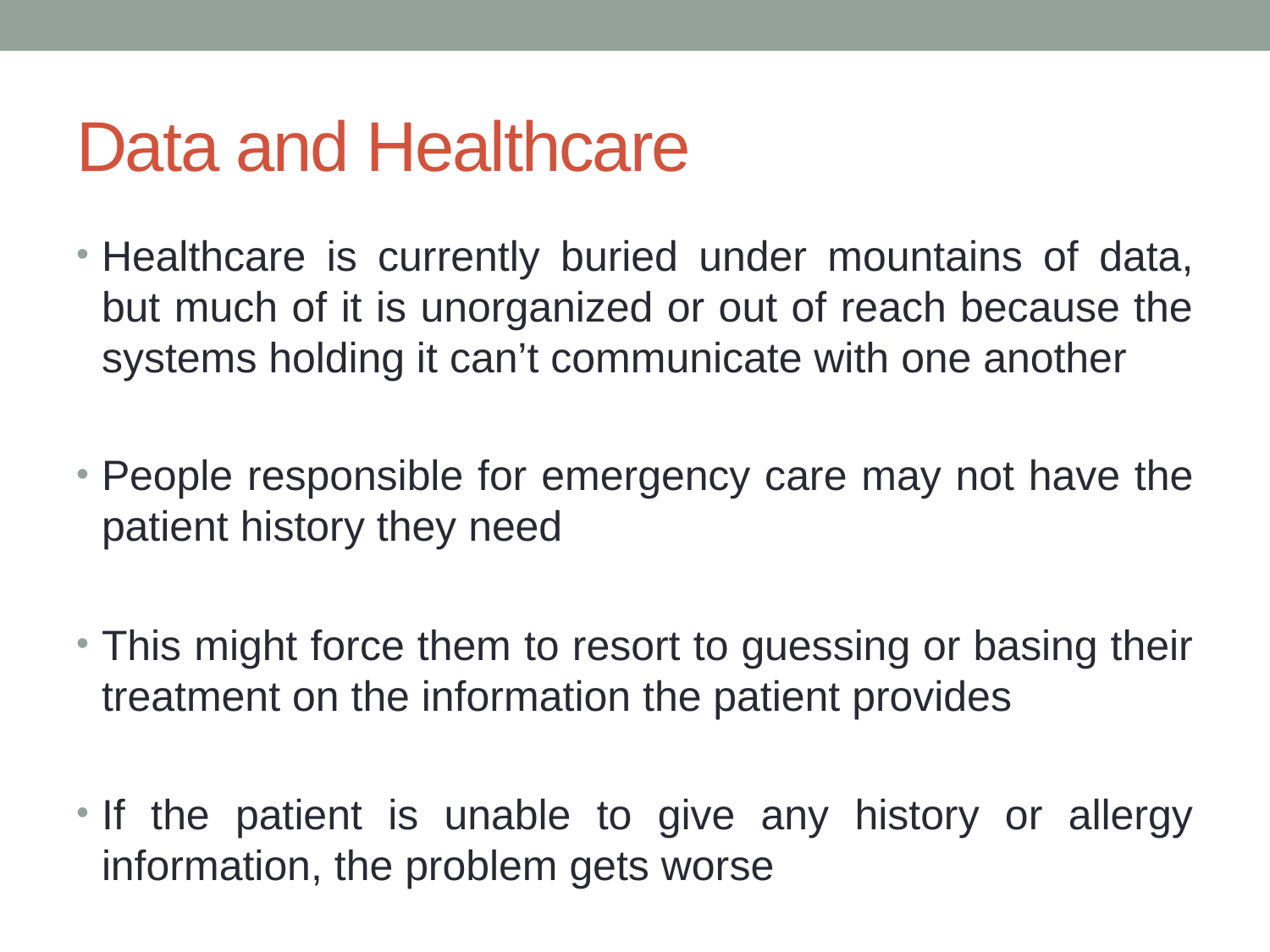

# Data and Healthcare
Healthcare is currently buried under mountains of data, but much of it is unorganized or out of reach because the systems holding it can’t communicate with one another

People responsible for emergency care may not have the patient history they need

This might force them to resort to guessing or basing their treatment on the information the patient provides

If the patient is unable to give any history or allergy information, the problem gets worse